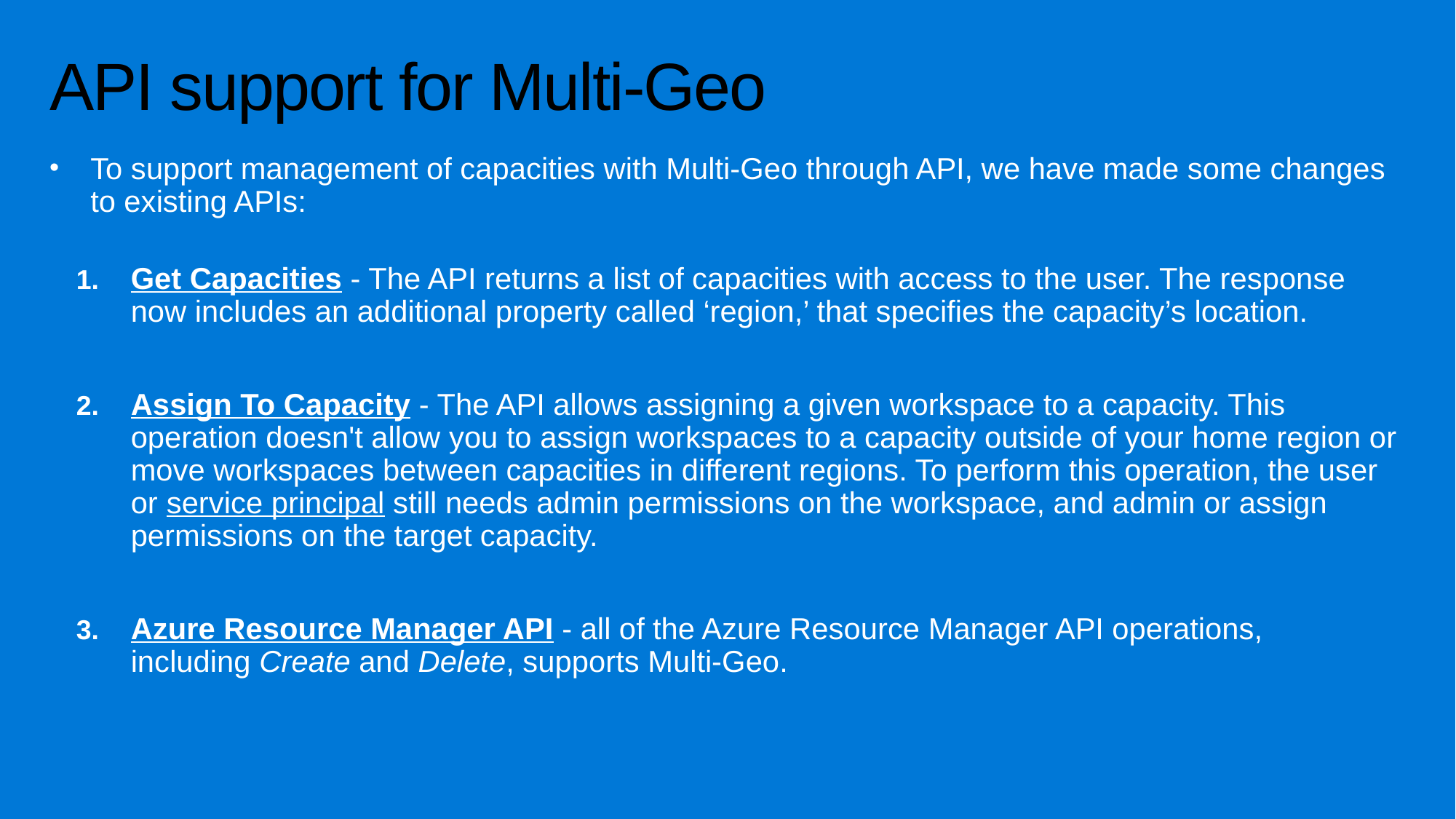

# API support for Multi-Geo
To support management of capacities with Multi-Geo through API, we have made some changes to existing APIs:

Get Capacities - The API returns a list of capacities with access to the user. The response now includes an additional property called ‘region,’ that specifies the capacity’s location.

Assign To Capacity - The API allows assigning a given workspace to a capacity. This operation doesn't allow you to assign workspaces to a capacity outside of your home region or move workspaces between capacities in different regions. To perform this operation, the user or service principal still needs admin permissions on the workspace, and admin or assign permissions on the target capacity.

Azure Resource Manager API - all of the Azure Resource Manager API operations, including Create and Delete, supports Multi-Geo.